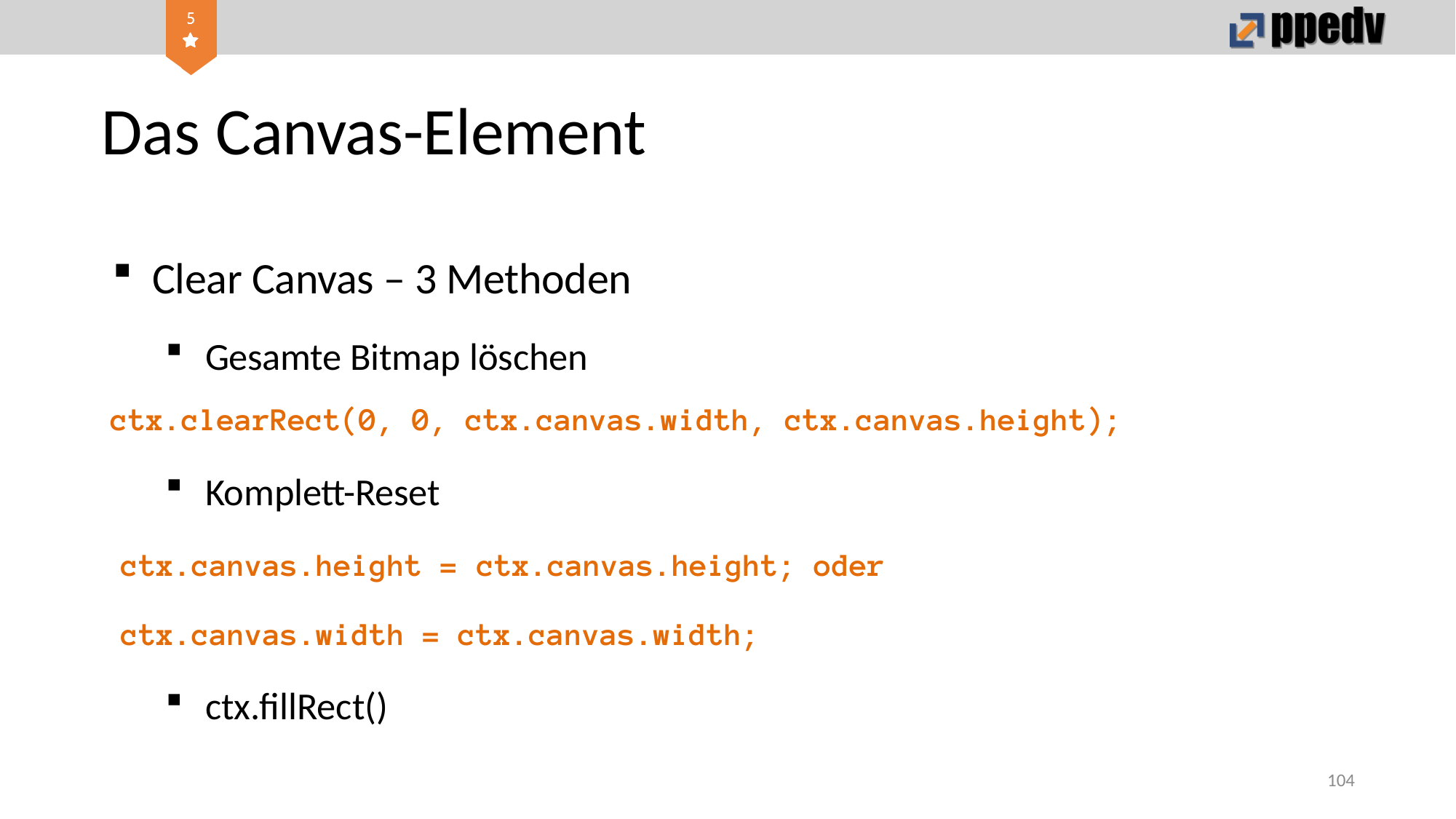

# Das Canvas-Element
Clear Canvas – 3 Methoden
Gesamte Bitmap löschen
ctx.clearRect(0, 0, ctx.canvas.width, ctx.canvas.height);
Komplett-Reset
ctx.canvas.height = ctx.canvas.height; oder
ctx.canvas.width = ctx.canvas.width;
ctx.fillRect()

104